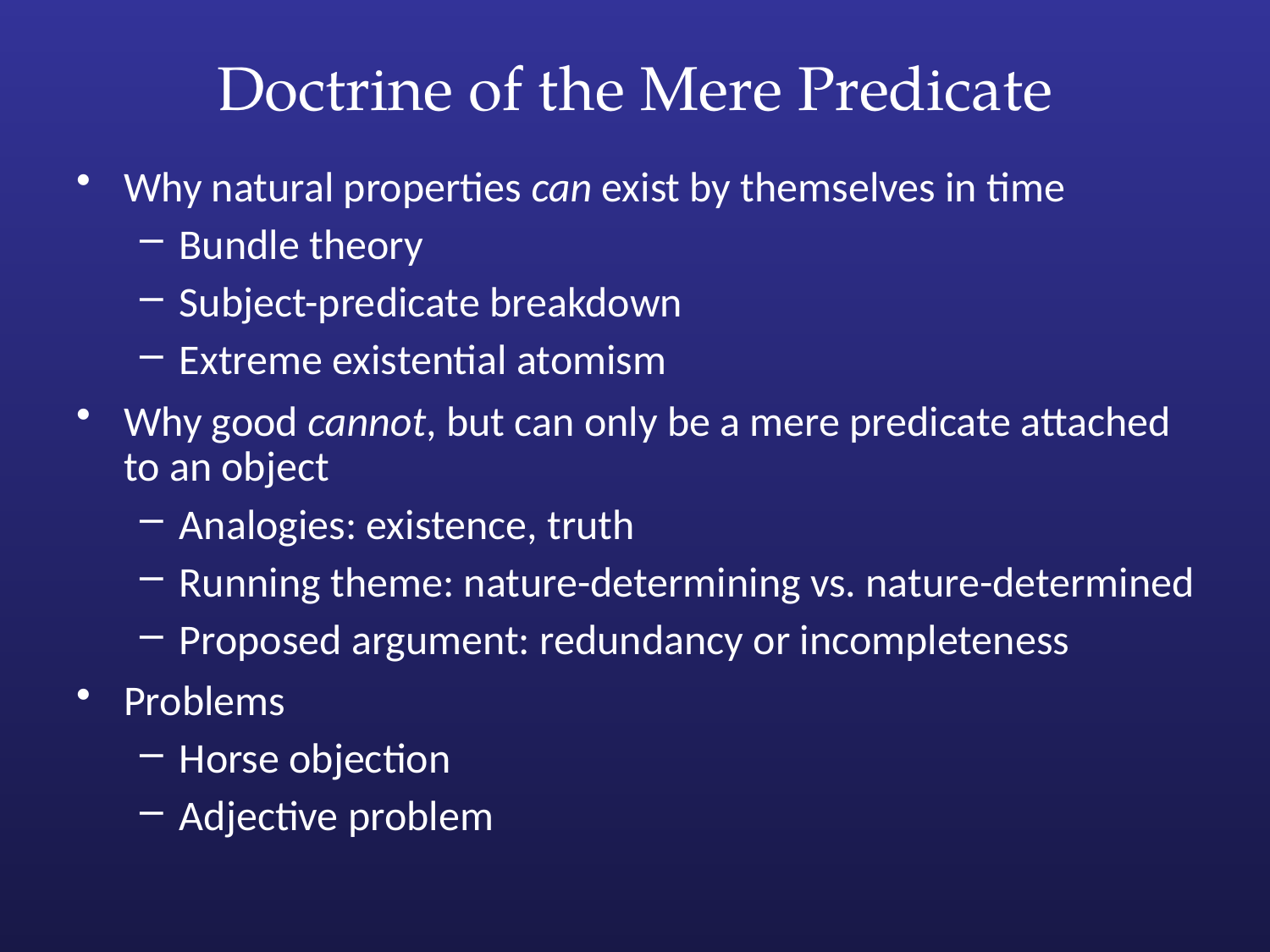

# Doctrine of the Mere Predicate
Why natural properties can exist by themselves in time
Bundle theory
Subject-predicate breakdown
Extreme existential atomism
Why good cannot, but can only be a mere predicate attached to an object
Analogies: existence, truth
Running theme: nature-determining vs. nature-determined
Proposed argument: redundancy or incompleteness
Problems
Horse objection
Adjective problem